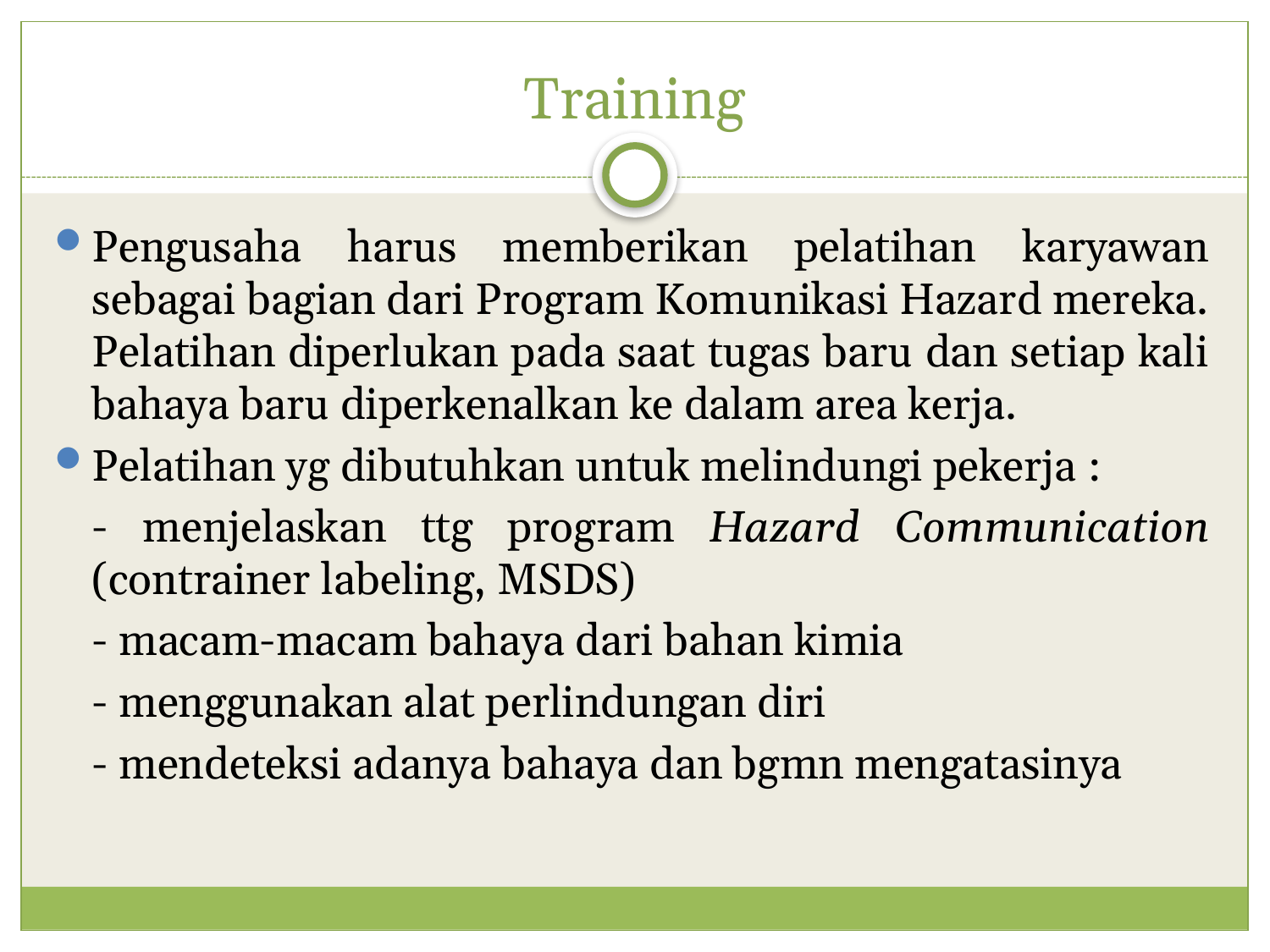

# Training
Pengusaha harus memberikan pelatihan karyawan sebagai bagian dari Program Komunikasi Hazard mereka. Pelatihan diperlukan pada saat tugas baru dan setiap kali bahaya baru diperkenalkan ke dalam area kerja.
Pelatihan yg dibutuhkan untuk melindungi pekerja :
	- menjelaskan ttg program Hazard Communication (contrainer labeling, MSDS)
	- macam-macam bahaya dari bahan kimia
	- menggunakan alat perlindungan diri
	- mendeteksi adanya bahaya dan bgmn mengatasinya